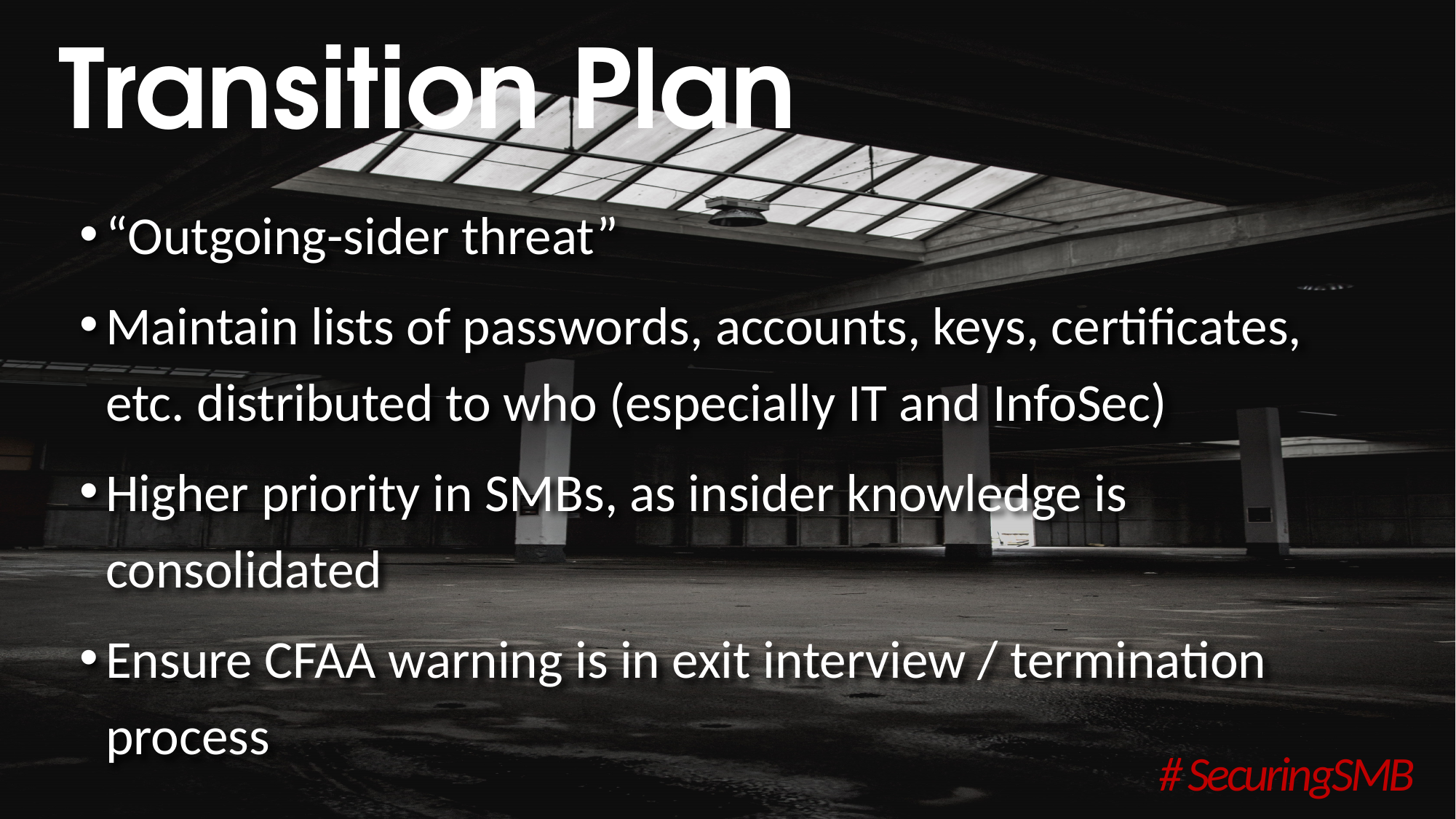

# Transition Plan
“Outgoing-sider threat”
Maintain lists of passwords, accounts, keys, certificates, etc. distributed to who (especially IT and InfoSec)
Higher priority in SMBs, as insider knowledge is consolidated
Ensure CFAA warning is in exit interview / termination process

# SecuringSMB